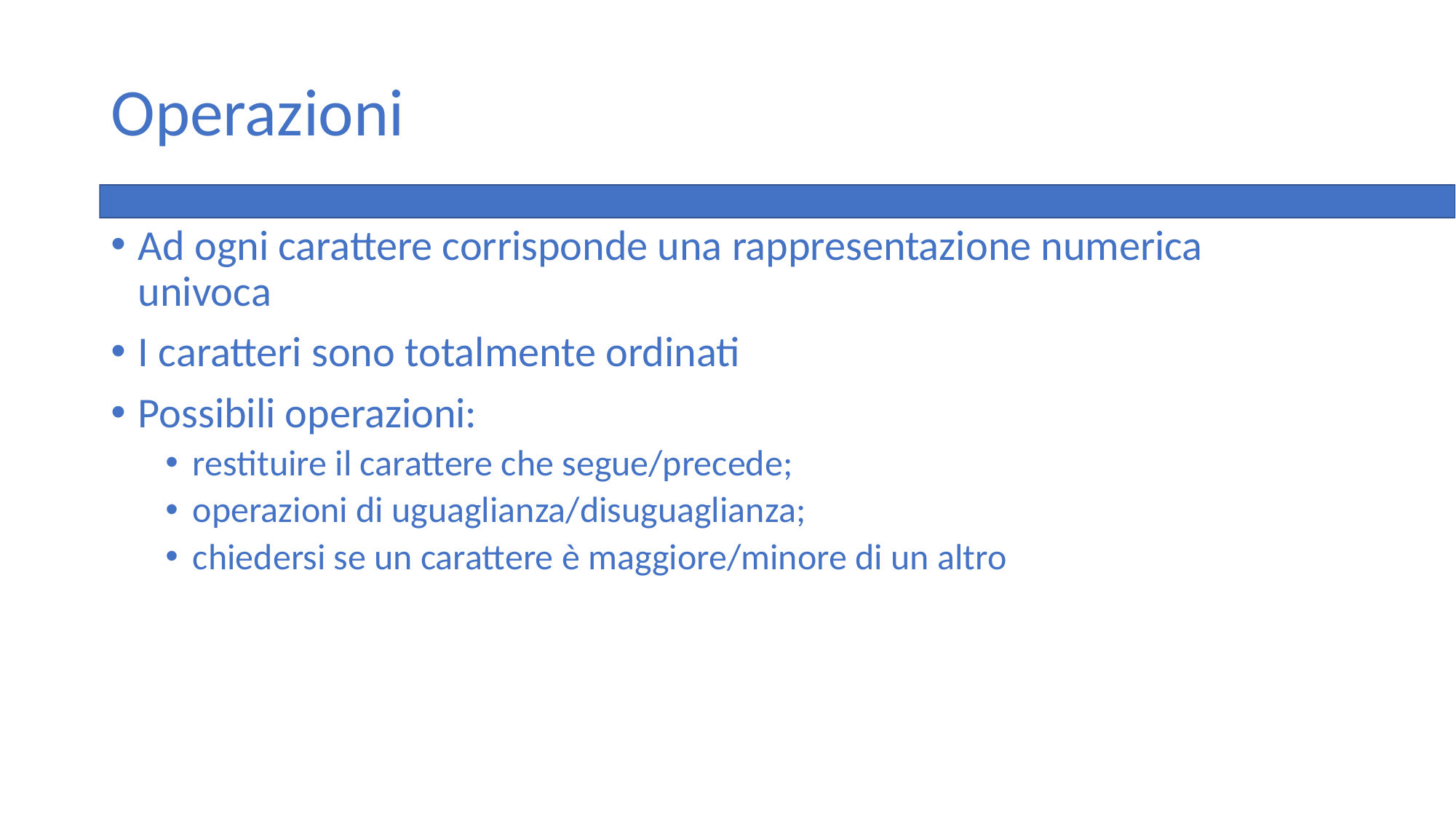

# Operazioni
Ad ogni carattere corrisponde una rappresentazione numerica univoca
I caratteri sono totalmente ordinati
Possibili operazioni:
restituire il carattere che segue/precede;
operazioni di uguaglianza/disuguaglianza;
chiedersi se un carattere è maggiore/minore di un altro